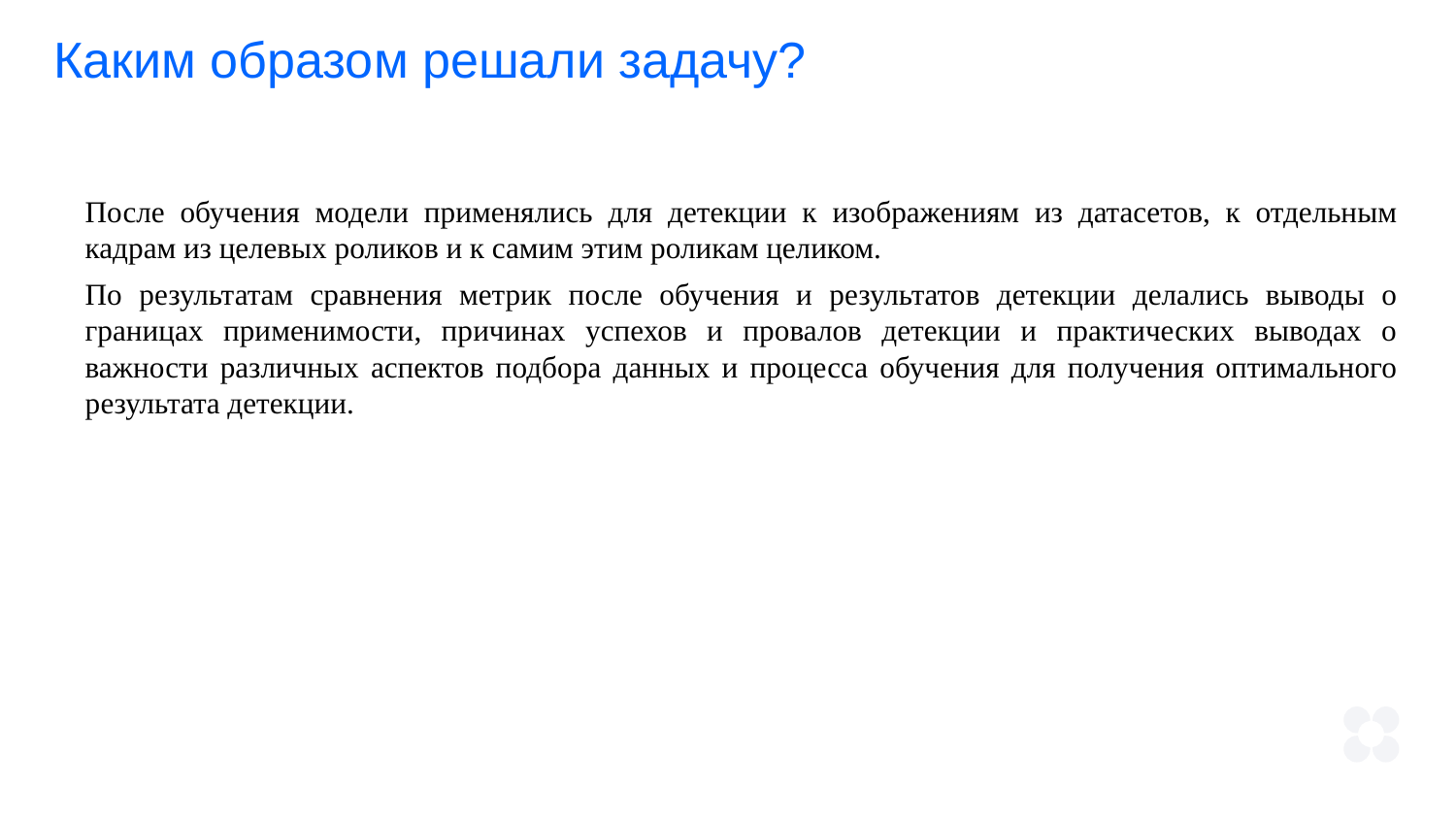

Каким образом решали задачу?
После обучения модели применялись для детекции к изображениям из датасетов, к отдельным кадрам из целевых роликов и к самим этим роликам целиком.
По результатам сравнения метрик после обучения и результатов детекции делались выводы о границах применимости, причинах успехов и провалов детекции и практических выводах о важности различных аспектов подбора данных и процесса обучения для получения оптимального результата детекции.